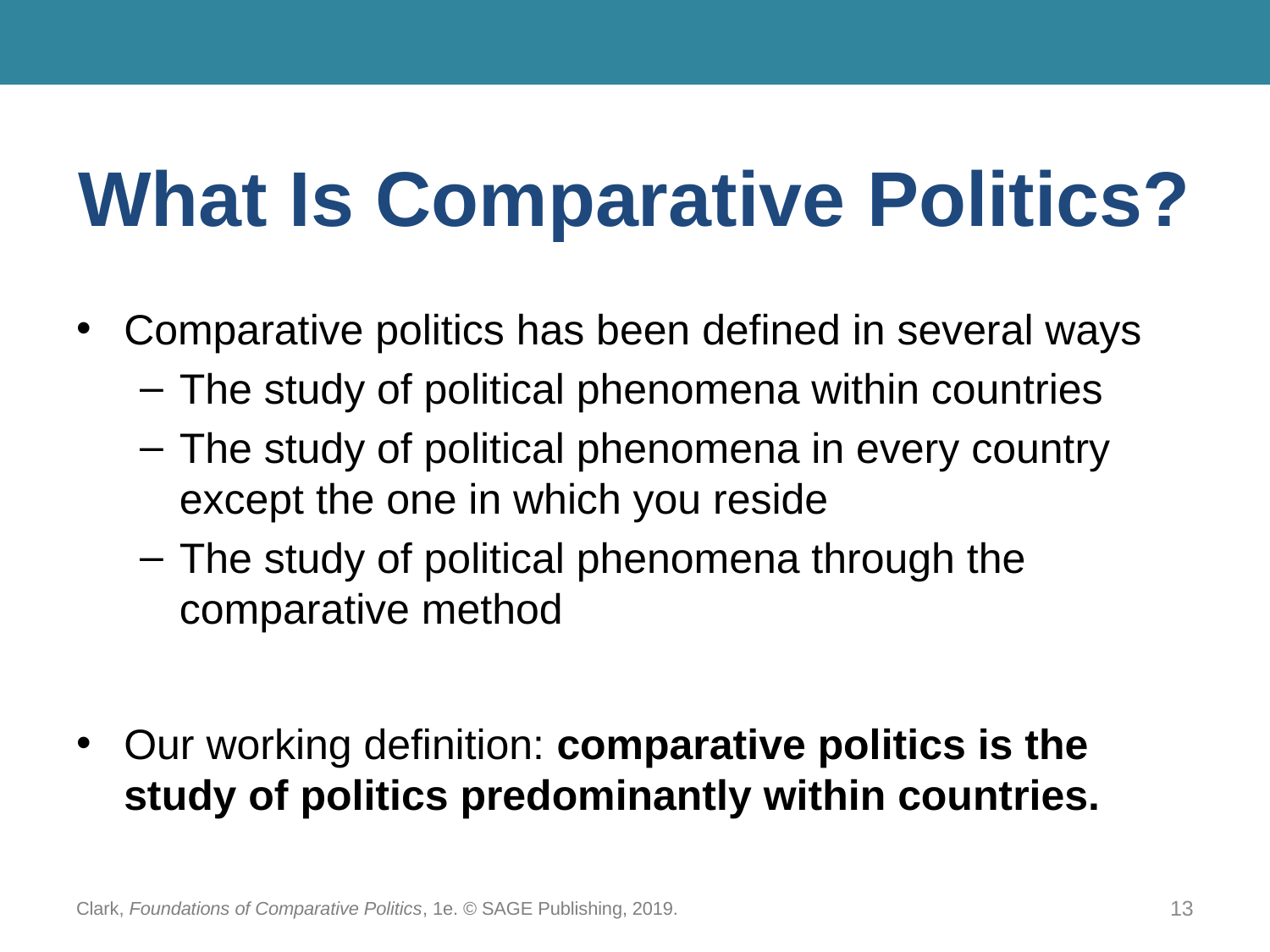

# What Is Comparative Politics?
Comparative politics has been defined in several ways
The study of political phenomena within countries
The study of political phenomena in every country except the one in which you reside
The study of political phenomena through the comparative method

Our working definition: comparative politics is the study of politics predominantly within countries.

Clark, Foundations of Comparative Politics, 1e. © SAGE Publishing, 2019.
13